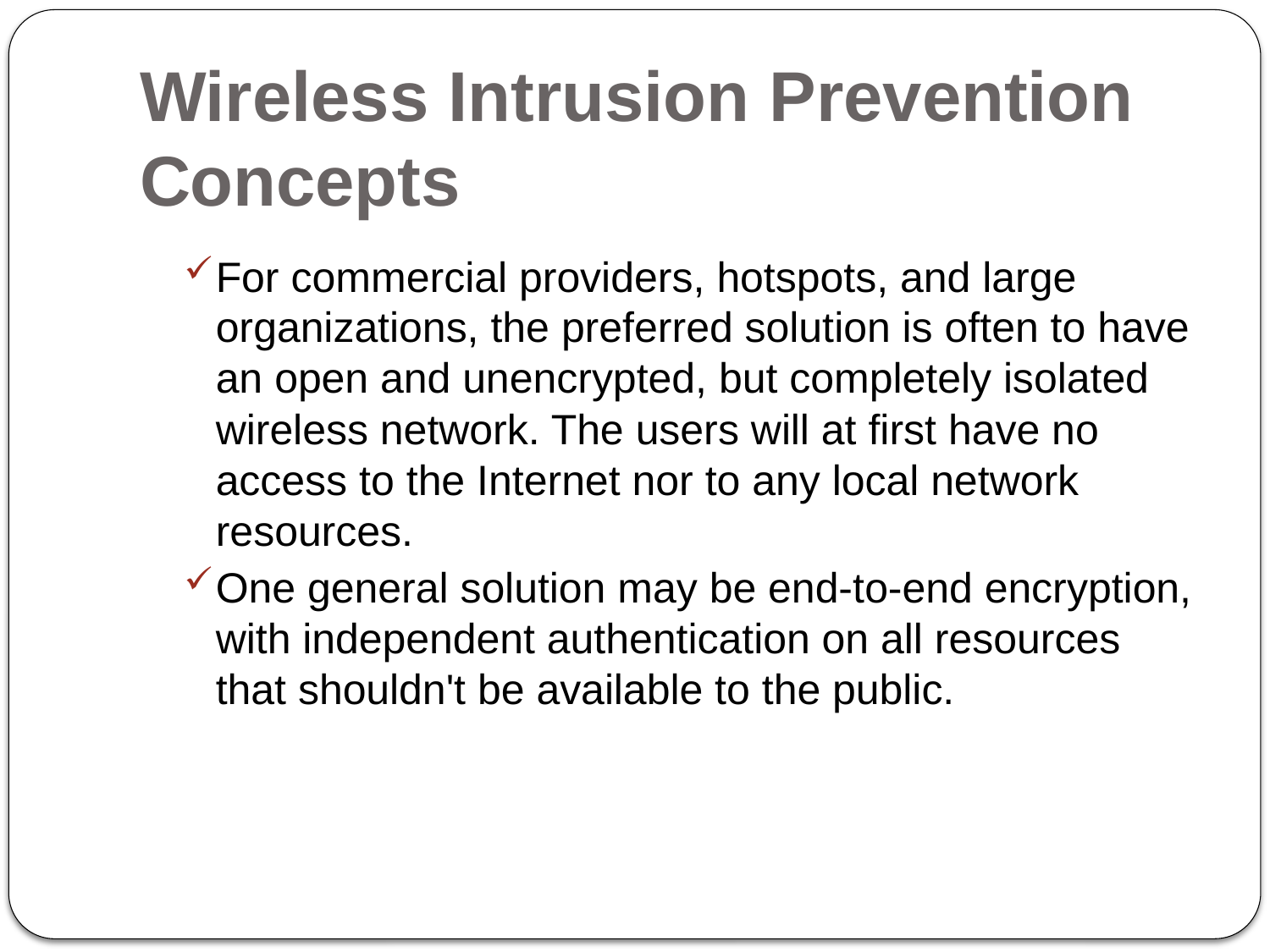

# Wireless Intrusion Prevention Concepts
For commercial providers, hotspots, and large organizations, the preferred solution is often to have an open and unencrypted, but completely isolated wireless network. The users will at first have no access to the Internet nor to any local network resources.
One general solution may be end-to-end encryption, with independent authentication on all resources that shouldn't be available to the public.